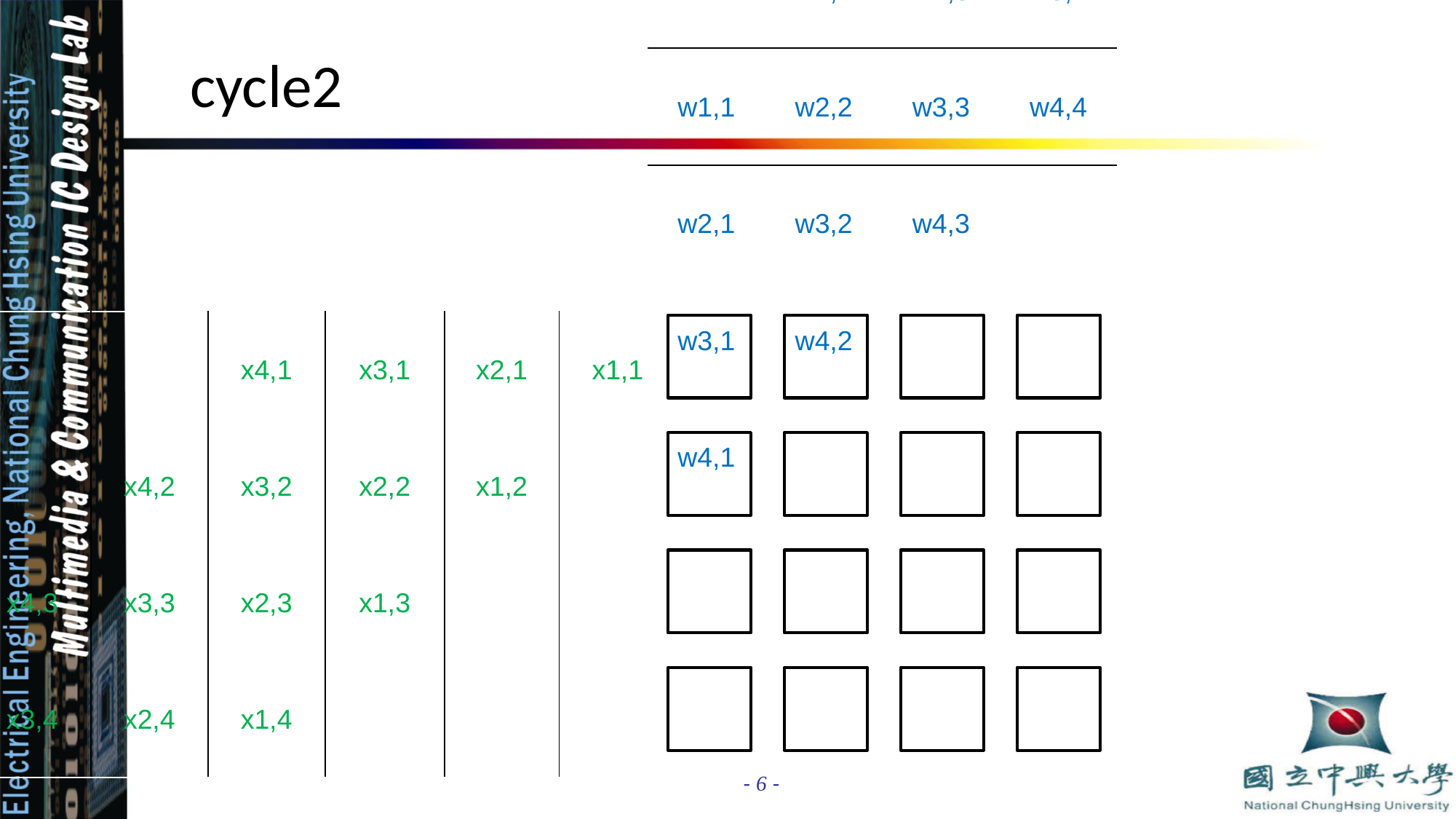

|  |  |  | w1,4 |
| --- | --- | --- | --- |
|  |  | w1,3 | w2,4 |
|  | w1,2 | w2,3 | w3,4 |
| w1,1 | w2,2 | w3,3 | w4,4 |
| w2,1 | w3,2 | w4,3 |  |
| w3,1 | w4,2 |  |  |
| w4,1 |  |  |  |
cycle2
|  |  |  | x4,1 | x3,1 | x2,1 | x1,1 |
| --- | --- | --- | --- | --- | --- | --- |
|  |  | x4,2 | x3,2 | x2,2 | x1,2 |  |
|  | x4,3 | x3,3 | x2,3 | x1,3 |  |  |
| x4,4 | x3,4 | x2,4 | x1,4 |  |  |  |